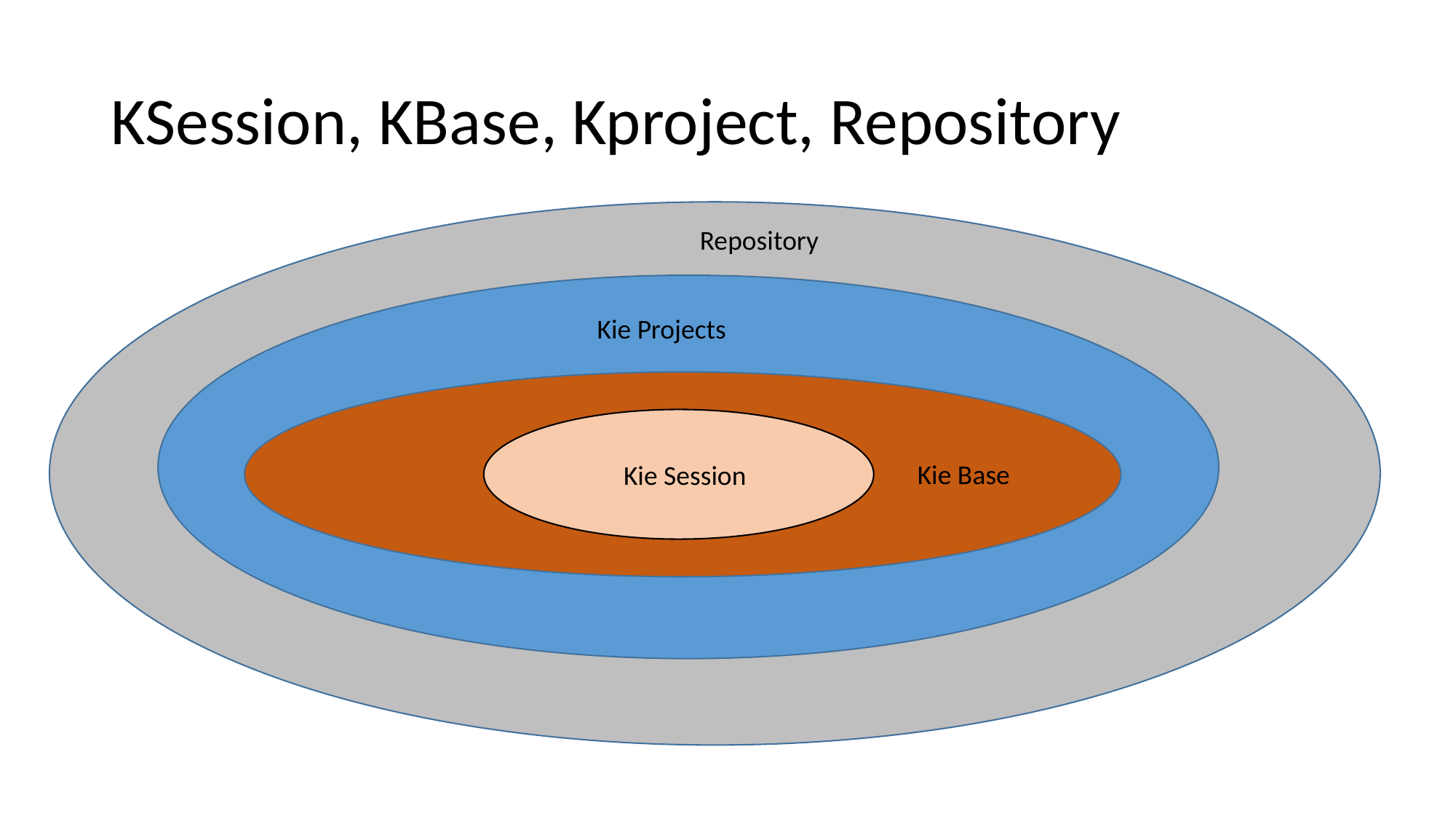

# KSession, KBase, Kproject, Repository
KProject
Repository
KProject
Kie Projects

Kie Base
Kie Session